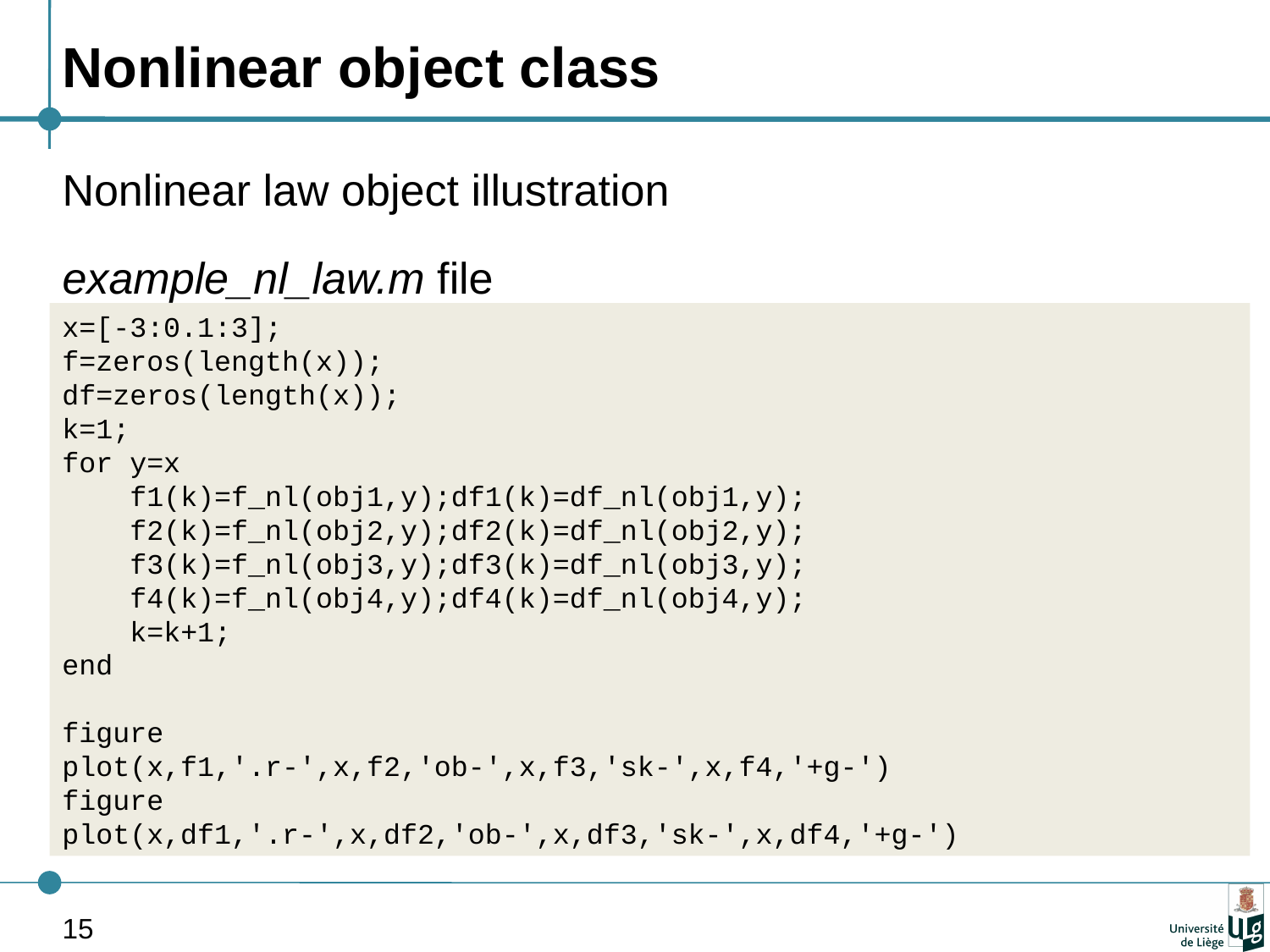

# Nonlinear object class
Nonlinear law object illustration
example_nl_law.m file

x=[-3:0.1:3];
f=zeros(length(x));
df=zeros(length(x));
k=1;
for y=x
    f1(k)=f_nl(obj1,y);df1(k)=df_nl(obj1,y);
    f2(k)=f_nl(obj2,y);df2(k)=df_nl(obj2,y);
    f3(k)=f_nl(obj3,y);df3(k)=df_nl(obj3,y);
    f4(k)=f_nl(obj4,y);df4(k)=df_nl(obj4,y);
    k=k+1;
end

figure
plot(x,f1,'.r-',x,f2,'ob-',x,f3,'sk-',x,f4,'+g-')
figure
plot(x,df1,'.r-',x,df2,'ob-',x,df3,'sk-',x,df4,'+g-')
15